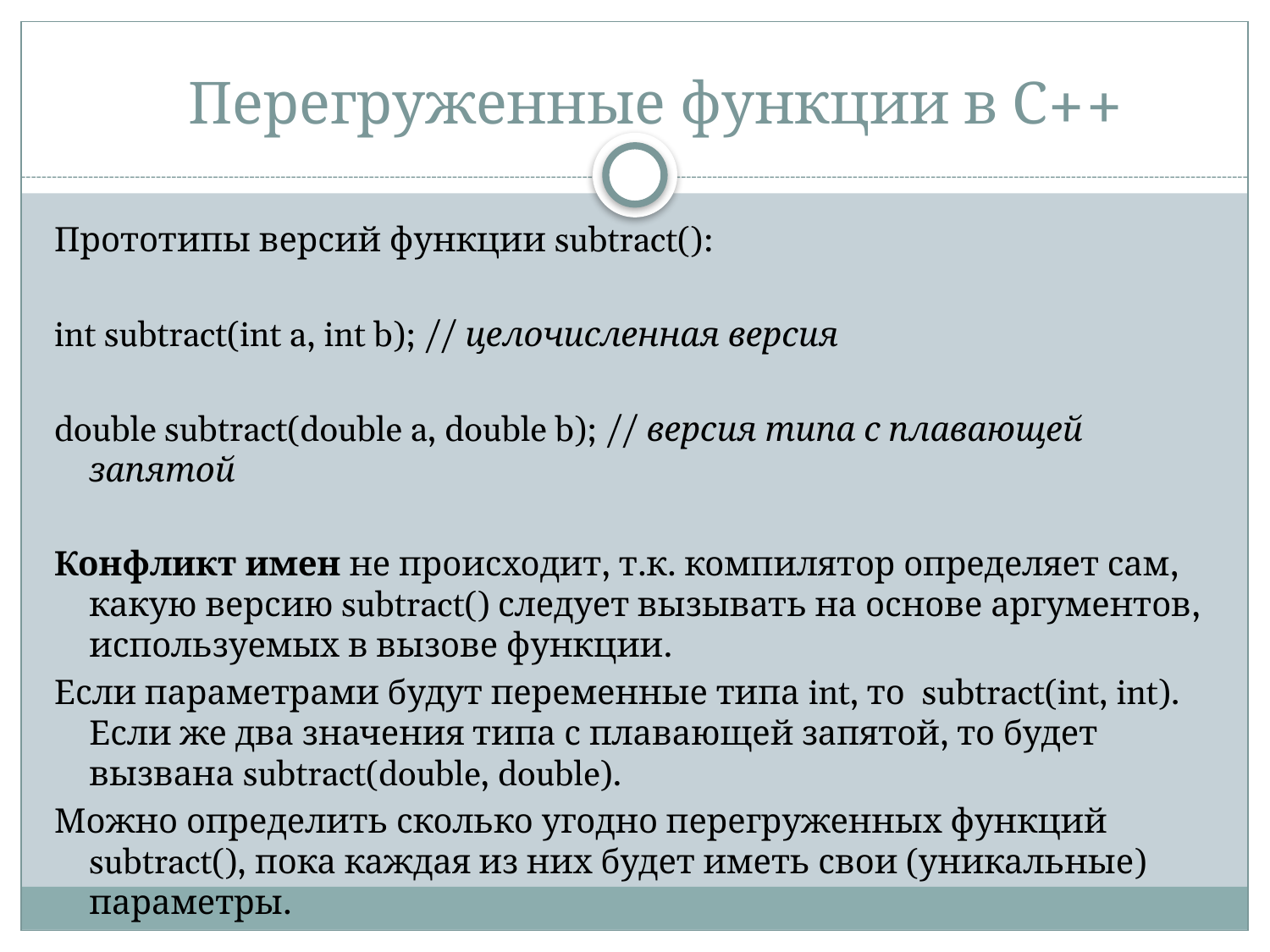

Перегруженные функции в С++
Прототипы версий функции subtract():

int subtract(int a, int b); // целочисленная версия

double subtract(double a, double b); // версия типа с плавающей запятой

Конфликт имен не происходит, т.к. компилятор определяет сам, какую версию subtract() следует вызывать на основе аргументов, используемых в вызове функции.
Если параметрами будут переменные типа int, то  subtract(int, int). Если же два значения типа с плавающей запятой, то будет вызвана subtract(double, double).
Можно определить сколько угодно перегруженных функций subtract(), пока каждая из них будет иметь свои (уникальные) параметры.